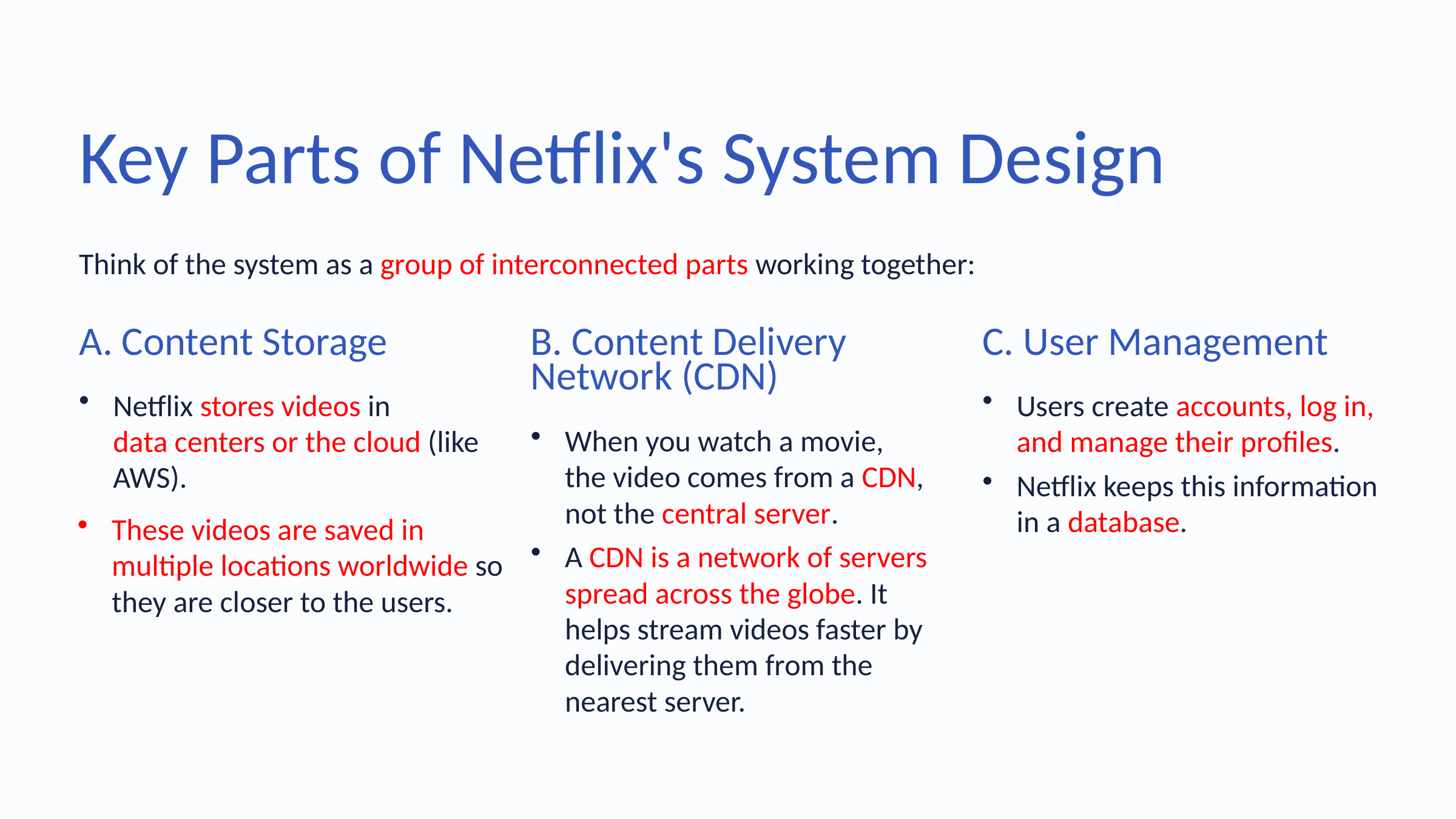

Key Parts of Netflix's System Design
Think of the system as a group of interconnected parts working together:
A. Content Storage
B. Content Delivery Network (CDN)
C. User Management
Netflix stores videos in
data centers or the cloud (like AWS).
Users create accounts, log in, and manage their profiles.
When you watch a movie, the video comes from a CDN, not the central server.
Netflix keeps this information in a database.
These videos are saved in multiple locations worldwide so they are closer to the users.
A CDN is a network of servers spread across the globe. It helps stream videos faster by delivering them from the nearest server.